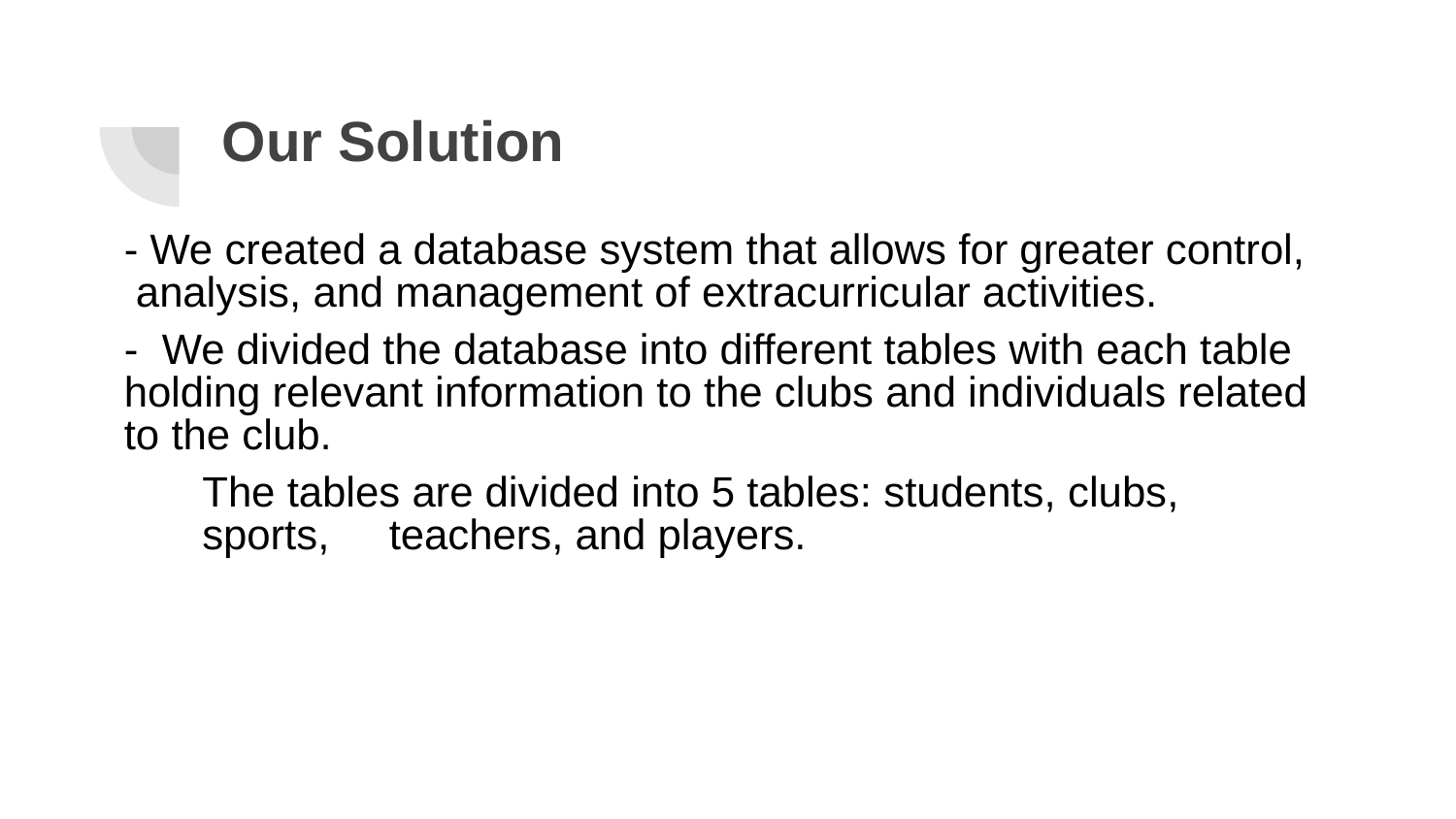

# Our Solution
- We created a database system that allows for greater control,  analysis, and management of extracurricular activities.
-  We divided the database into different tables with each table holding relevant information to the clubs and individuals related to the club.
The tables are divided into 5 tables: students, clubs, sports,     teachers, and players.